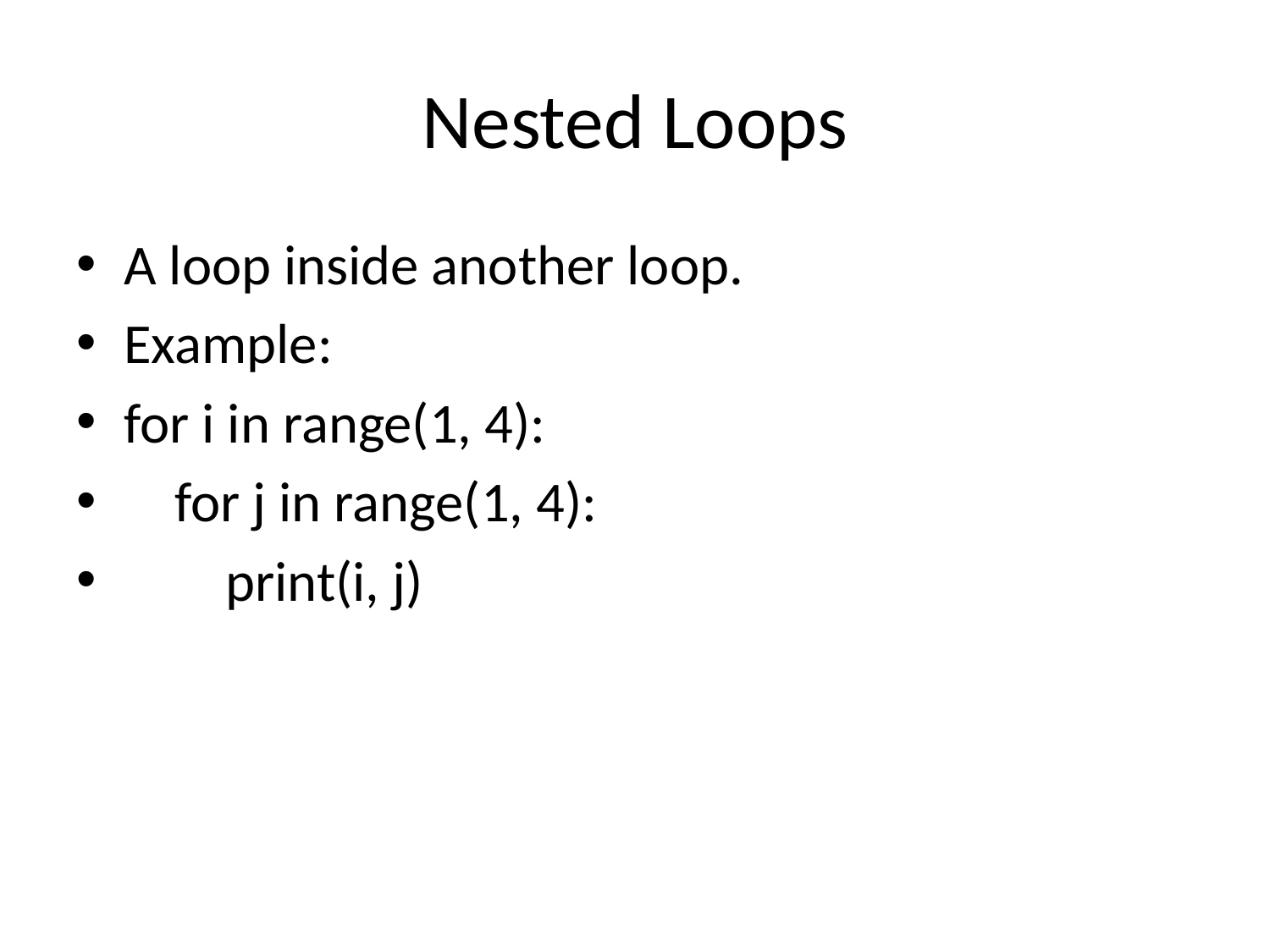

# Nested Loops
A loop inside another loop.
Example:
for i in range(1, 4):
    for j in range(1, 4):
        print(i, j)